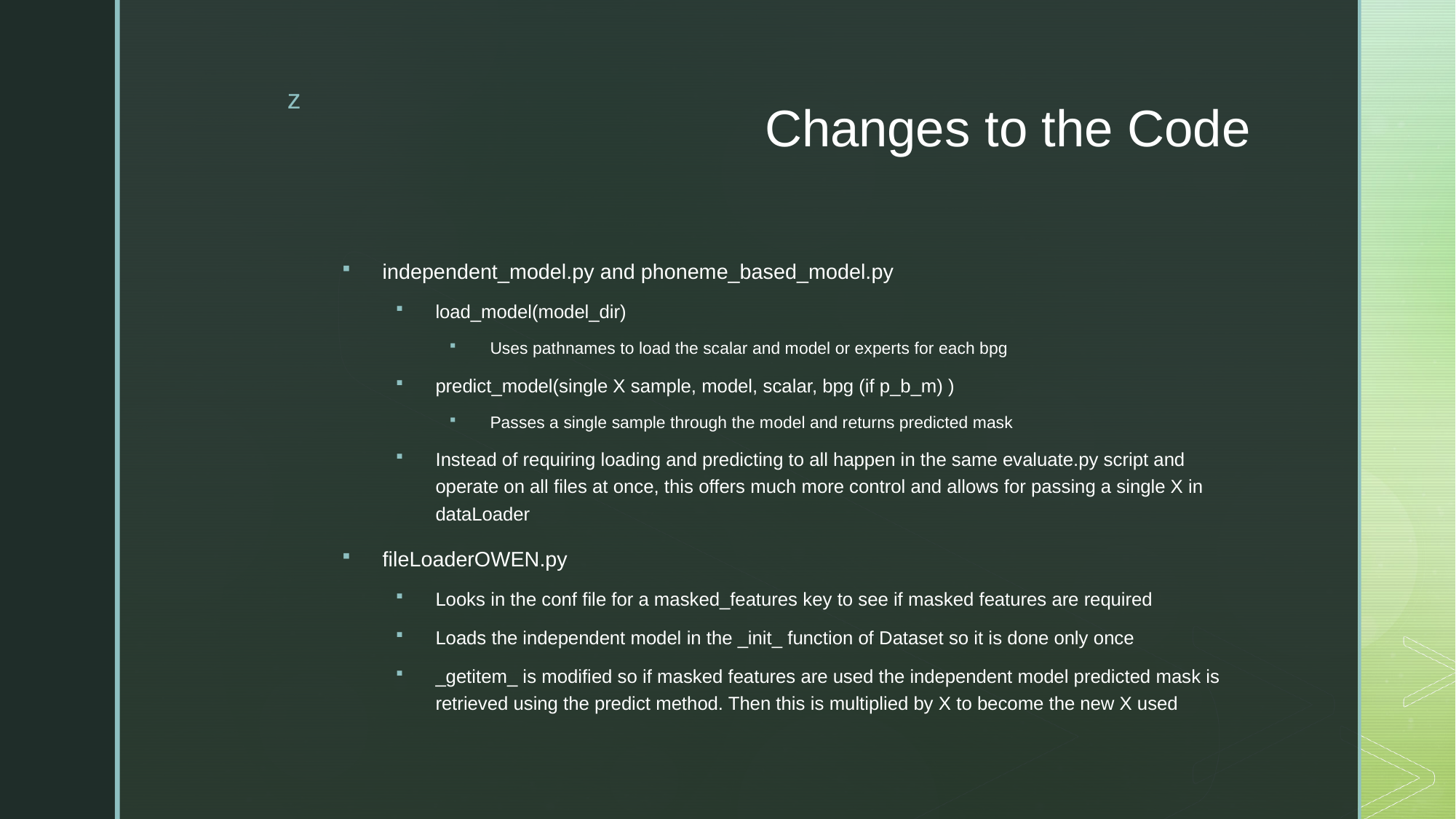

# Changes to the Code
independent_model.py and phoneme_based_model.py
load_model(model_dir)
Uses pathnames to load the scalar and model or experts for each bpg
predict_model(single X sample, model, scalar, bpg (if p_b_m) )
Passes a single sample through the model and returns predicted mask
Instead of requiring loading and predicting to all happen in the same evaluate.py script and operate on all files at once, this offers much more control and allows for passing a single X in dataLoader
fileLoaderOWEN.py
Looks in the conf file for a masked_features key to see if masked features are required
Loads the independent model in the _init_ function of Dataset so it is done only once
_getitem_ is modified so if masked features are used the independent model predicted mask is retrieved using the predict method. Then this is multiplied by X to become the new X used